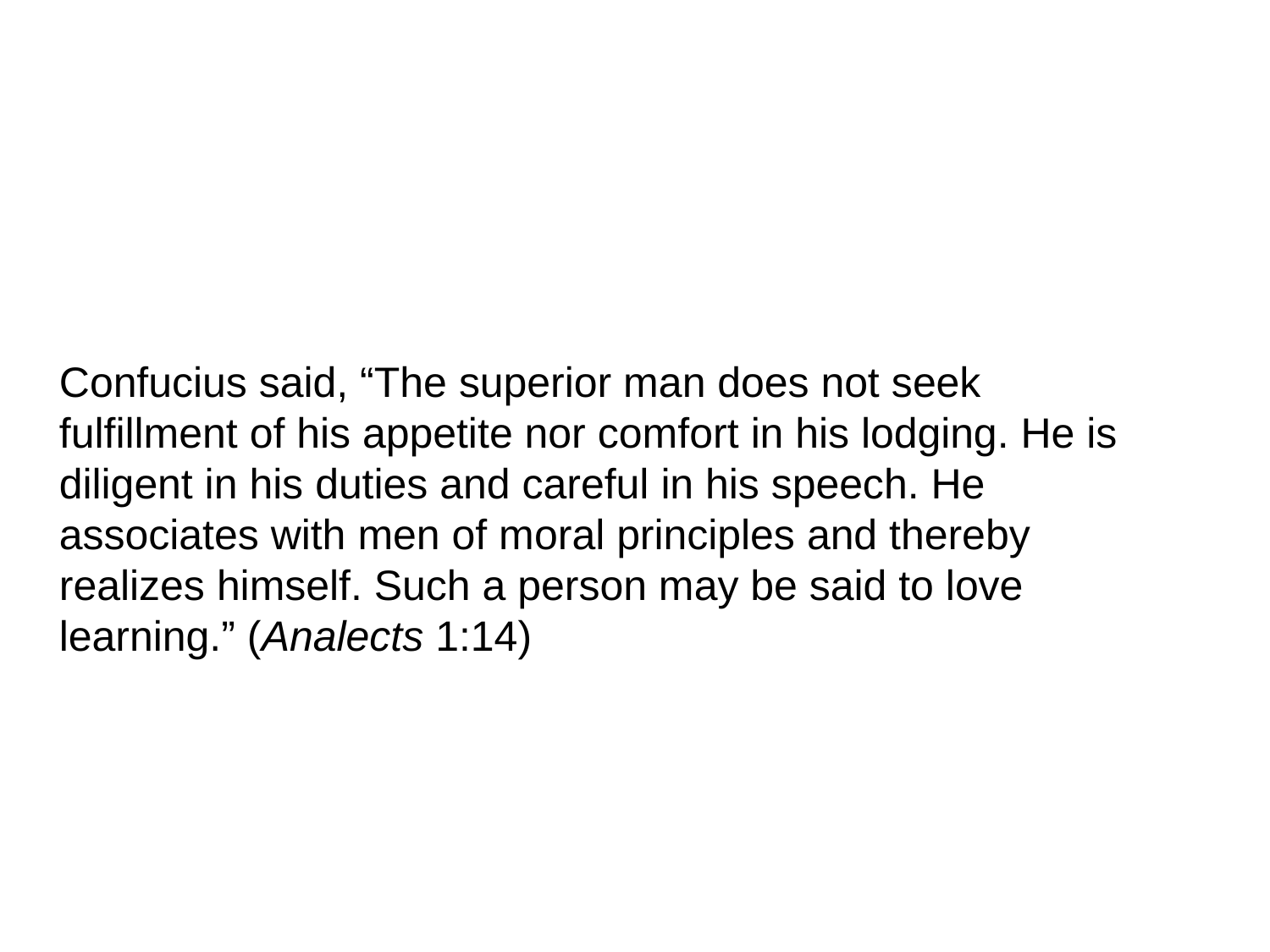

Confucius said, “The superior man does not seek fulfillment of his appetite nor comfort in his lodging. He is diligent in his duties and careful in his speech. He associates with men of moral principles and thereby realizes himself. Such a person may be said to love learning.” (Analects 1:14)